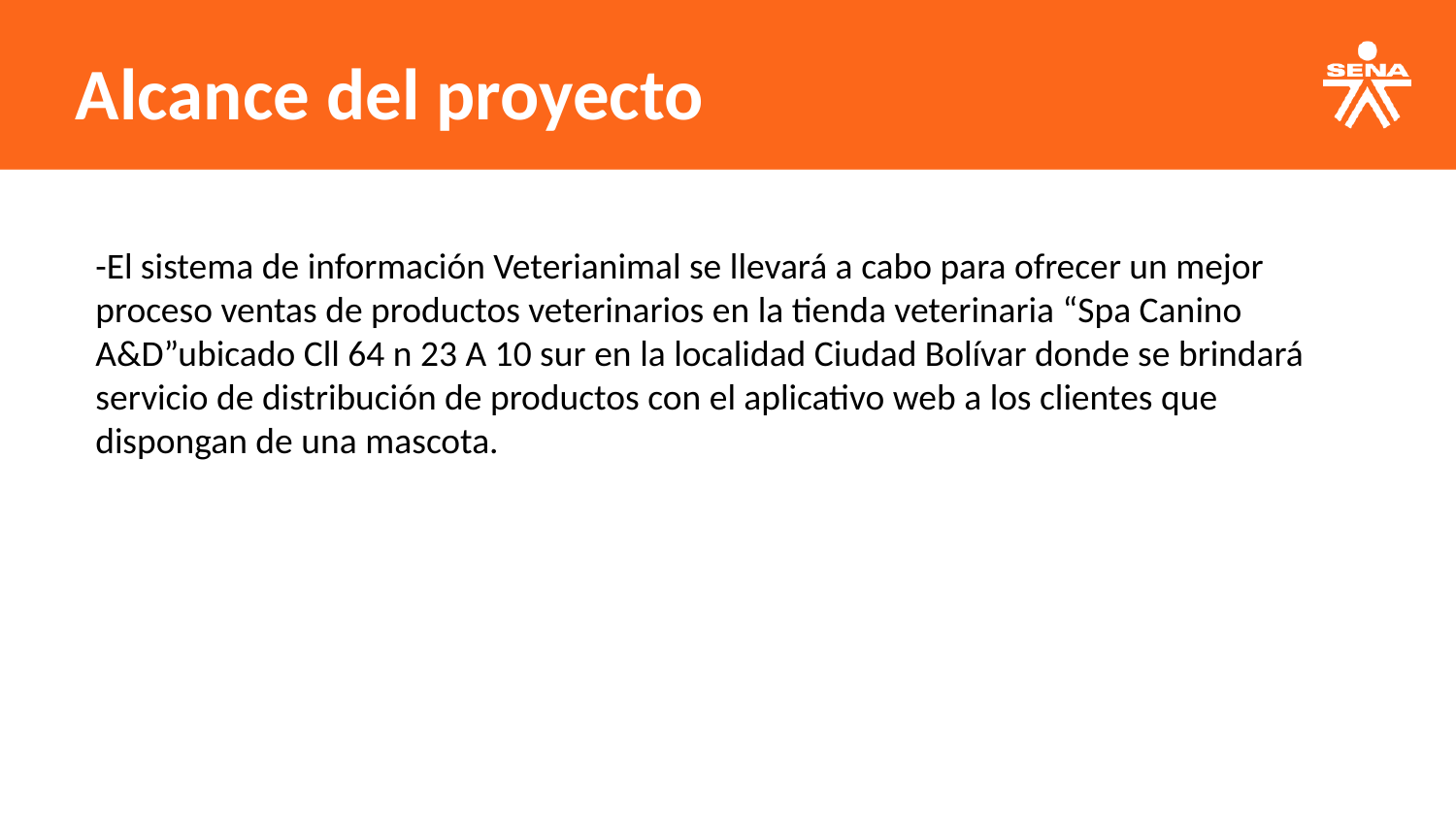

Alcance del proyecto
-El sistema de información Veterianimal se llevará a cabo para ofrecer un mejor proceso ventas de productos veterinarios en la tienda veterinaria “Spa Canino A&D”ubicado Cll 64 n 23 A 10 sur en la localidad Ciudad Bolívar donde se brindará servicio de distribución de productos con el aplicativo web a los clientes que dispongan de una mascota.